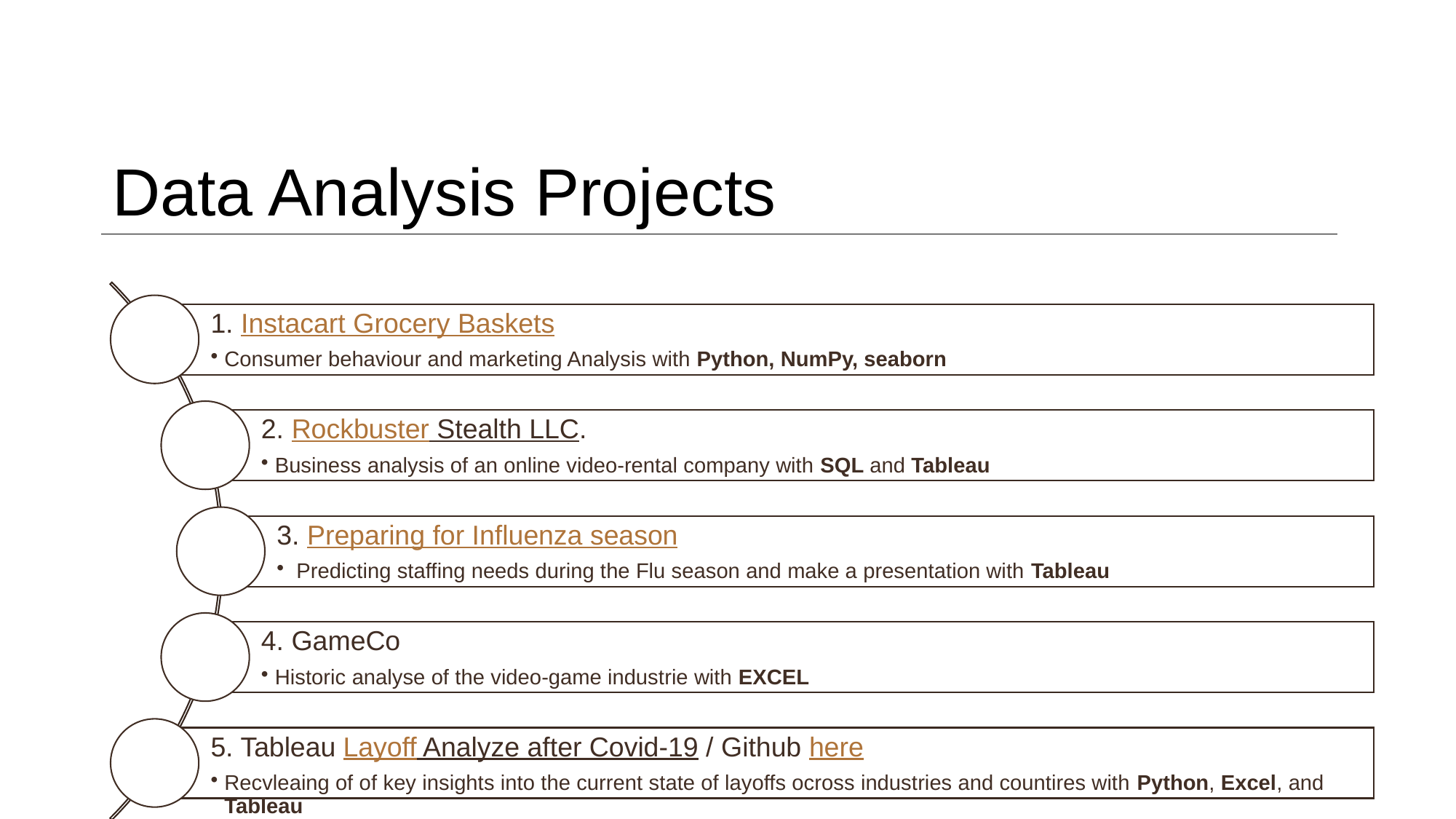

# Data Analysis Projects
1. Instacart Grocery Baskets
Consumer behaviour and marketing Analysis with Python, NumPy, seaborn
2. Rockbuster Stealth LLC.
Business analysis of an online video-rental company with SQL and Tableau
3. Preparing for Influenza season
 Predicting staffing needs during the Flu season and make a presentation with Tableau
4. GameCo
Historic analyse of the video-game industrie with EXCEL
5. Tableau Layoff Analyze after Covid-19 / Github here
Recvleaing of of key insights into the current state of layoffs ocross industries and countires with Python, Excel, and Tableau